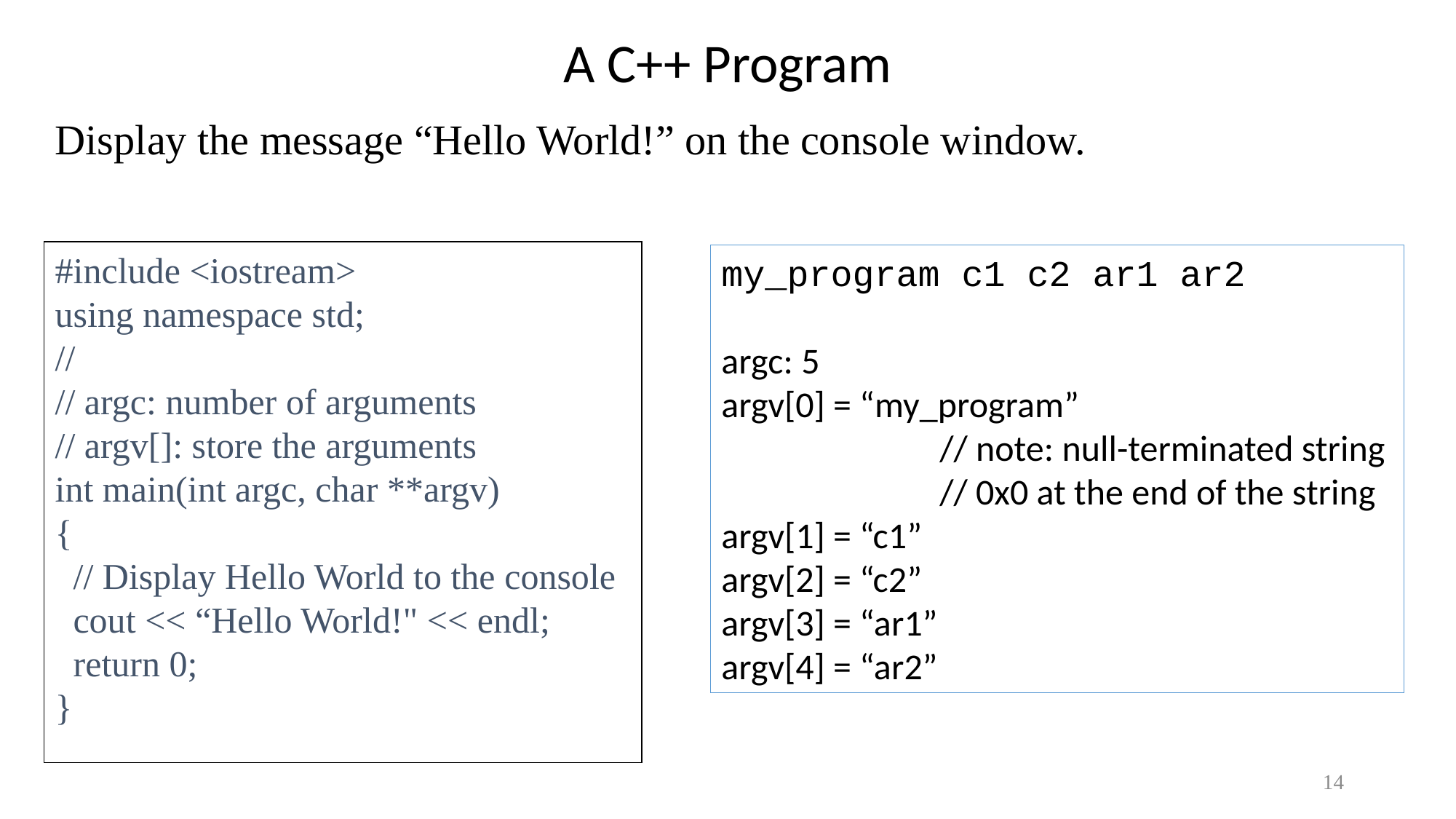

# A C++ Program
Display the message “Hello World!” on the console window.

#include <iostream>
using namespace std;
//
// argc: number of arguments
// argv[]: store the arguments
int main(int argc, char **argv)
{
  // Display Hello World to the console
  cout << “Hello World!" << endl;
  return 0;
}
my_program c1 c2 ar1 ar2

argc: 5
argv[0] = “my_program”
		// note: null-terminated string
		// 0x0 at the end of the string
argv[1] = “c1”
argv[2] = “c2”
argv[3] = “ar1”
argv[4] = “ar2”
14